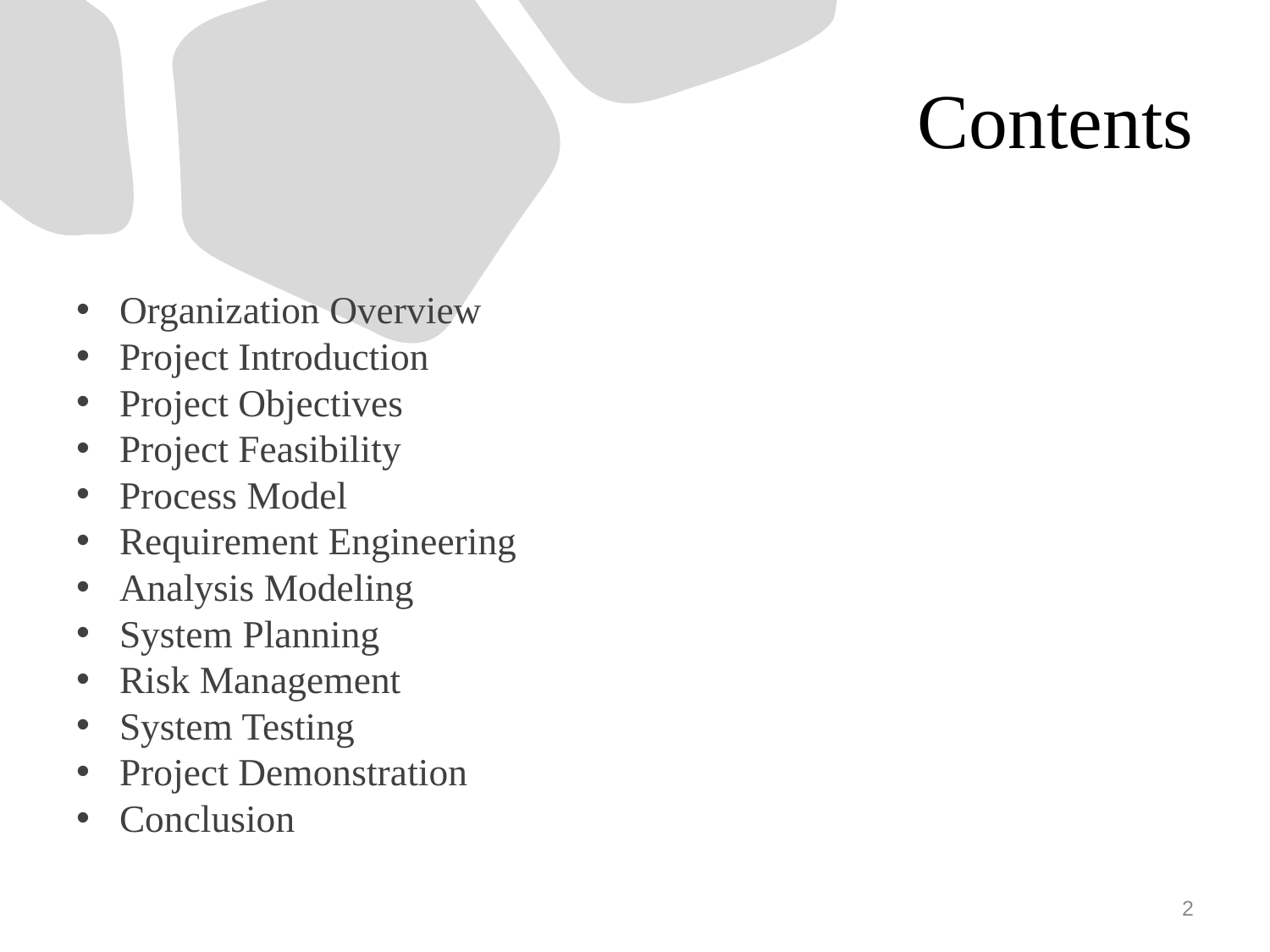

# Contents

Organization Overview
Project Introduction
Project Objectives
Project Feasibility
Process Model
Requirement Engineering
Analysis Modeling
System Planning
Risk Management
System Testing
Project Demonstration
Conclusion

2